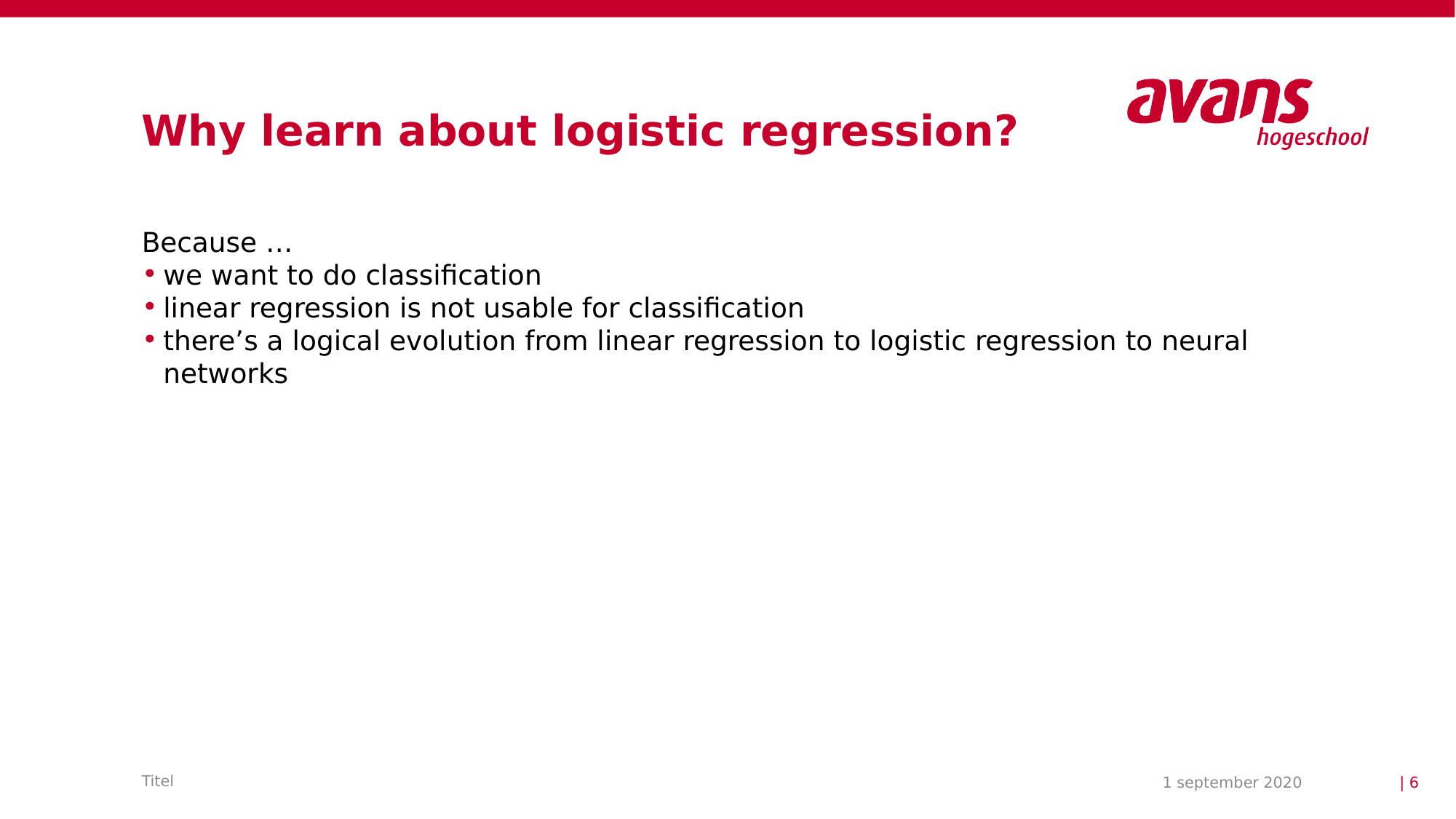

# Why learn about logistic regression?
Because …
we want to do classification
linear regression is not usable for classification
there’s a logical evolution from linear regression to logistic regression to neural networks

1 september 2020
| 6